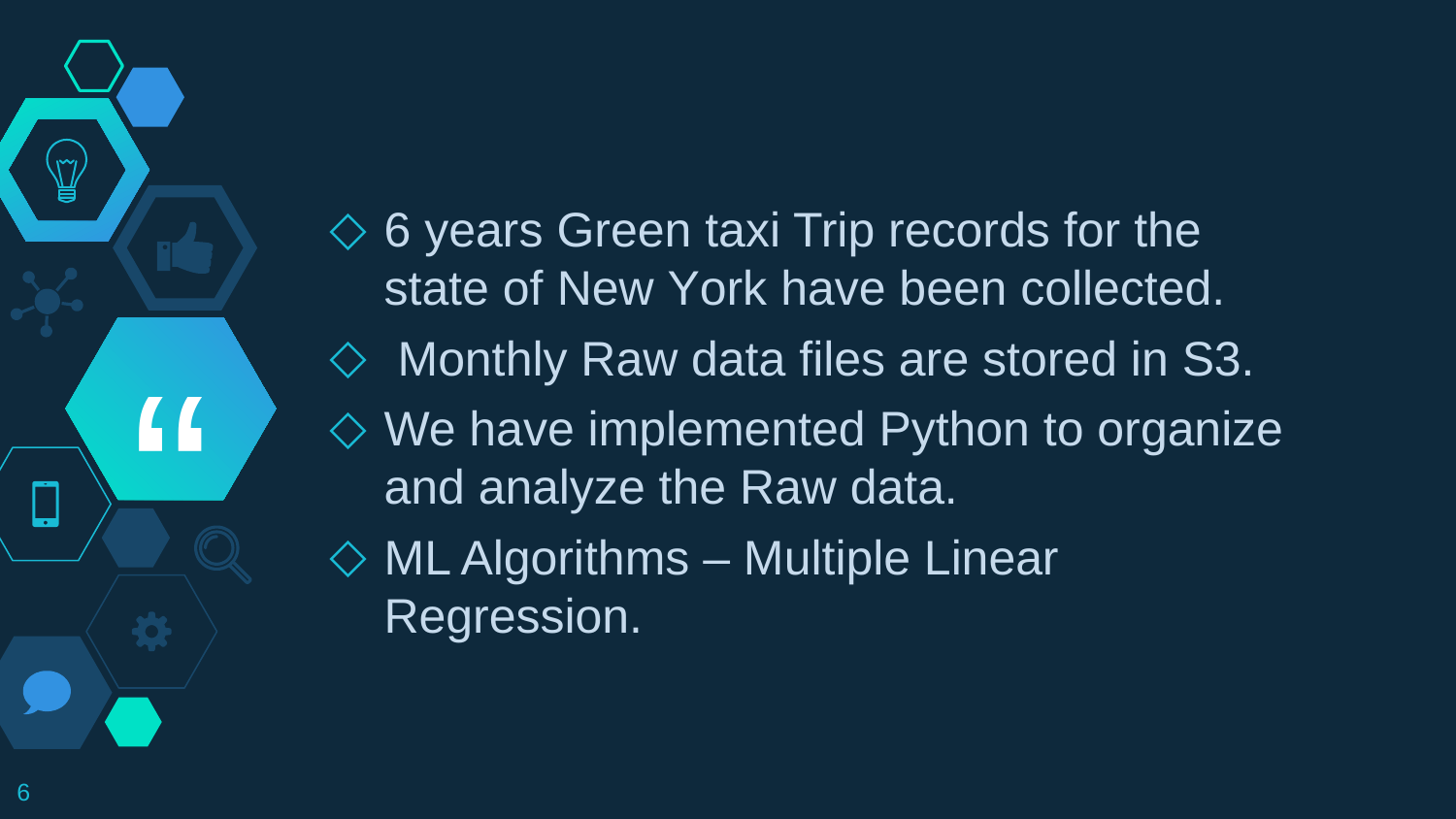

6 years Green taxi Trip records for the state of New York have been collected.
 Monthly Raw data files are stored in S3.
We have implemented Python to organize and analyze the Raw data.
ML Algorithms – Multiple Linear Regression.
6